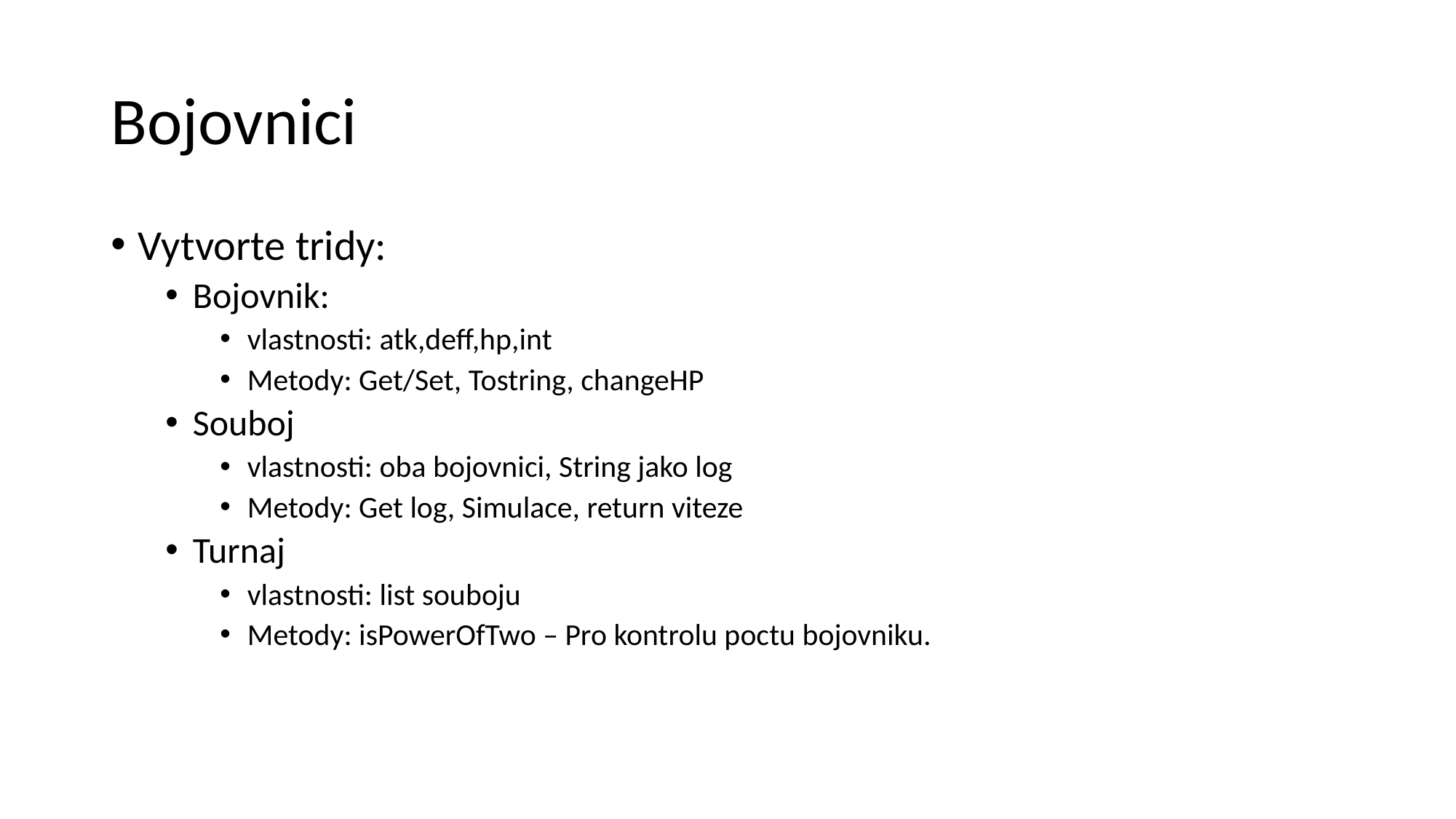

# Bojovnici
Vytvorte tridy:
Bojovnik:
vlastnosti: atk,deff,hp,int
Metody: Get/Set, Tostring, changeHP
Souboj
vlastnosti: oba bojovnici, String jako log
Metody: Get log, Simulace, return viteze
Turnaj
vlastnosti: list souboju
Metody: isPowerOfTwo – Pro kontrolu poctu bojovniku.